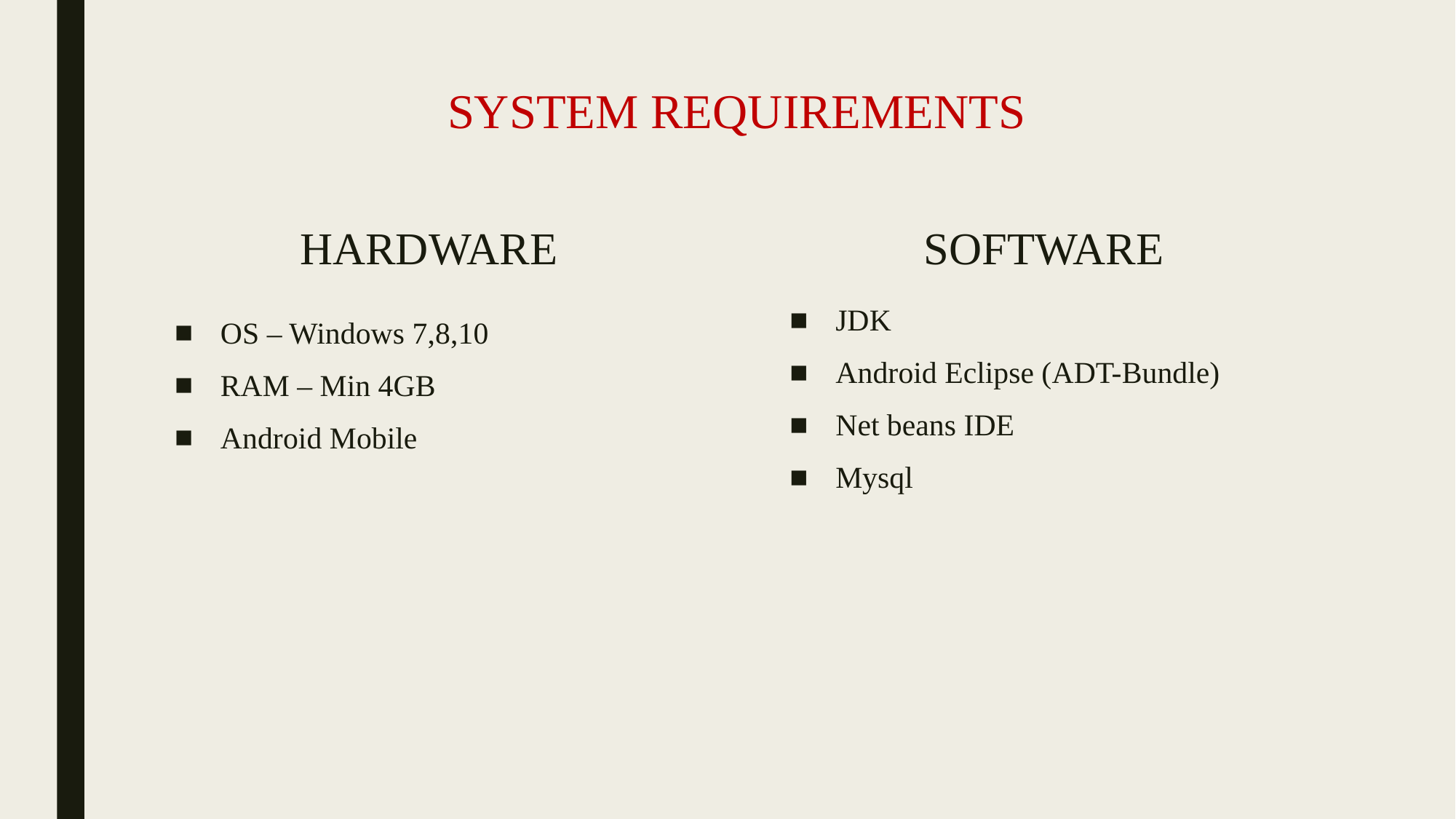

# SYSTEM REQUIREMENTS
HARDWARE
SOFTWARE
JDK
Android Eclipse (ADT-Bundle)
Net beans IDE
Mysql
OS – Windows 7,8,10
RAM – Min 4GB
Android Mobile